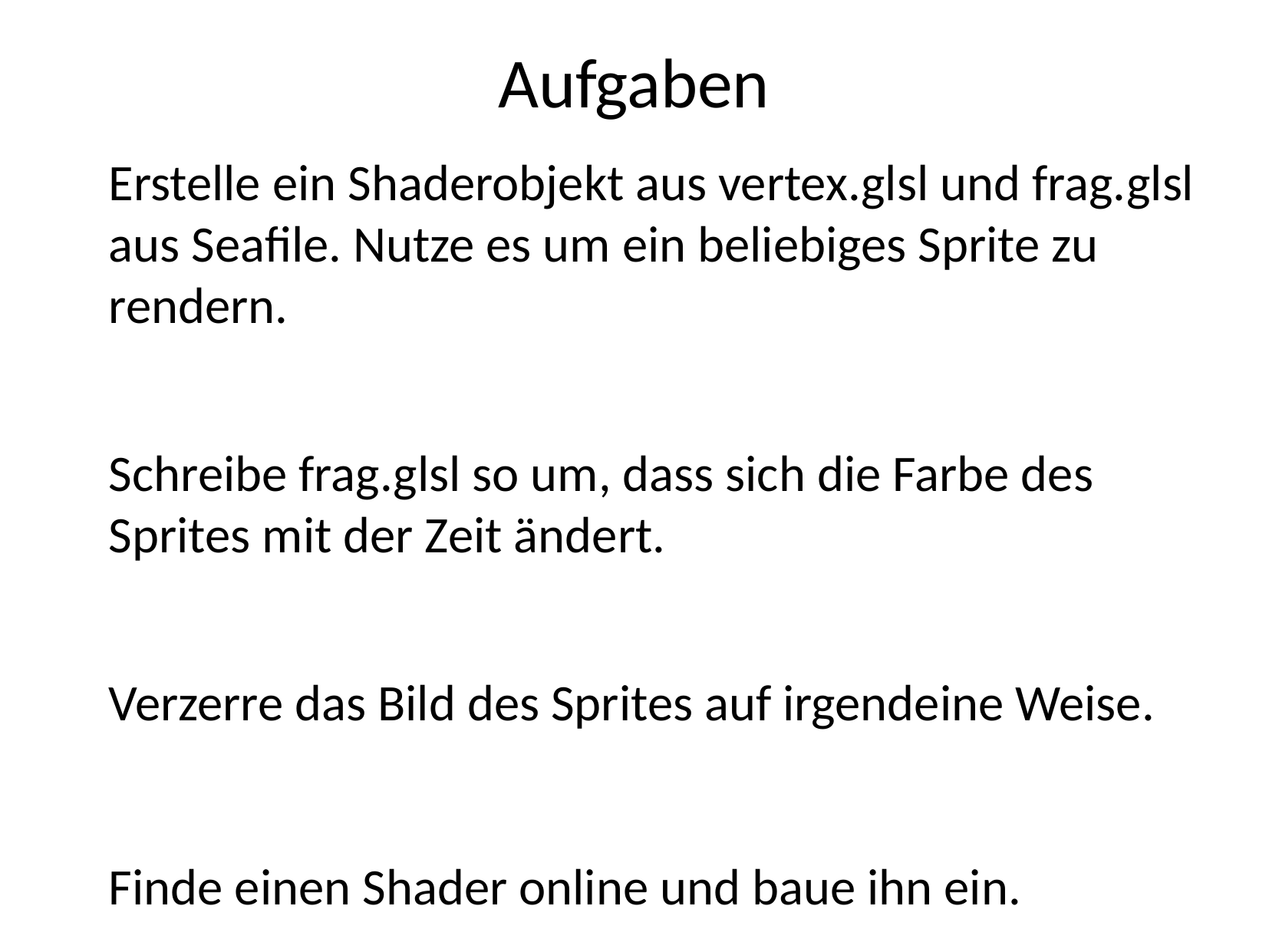

Aufgaben
	Erstelle ein Shaderobjekt aus vertex.glsl und frag.glsl aus Seafile. Nutze es um ein beliebiges Sprite zu rendern.

	Schreibe frag.glsl so um, dass sich die Farbe des Sprites mit der Zeit ändert.

	Verzerre das Bild des Sprites auf irgendeine Weise.
Finde einen Shader online und baue ihn ein.